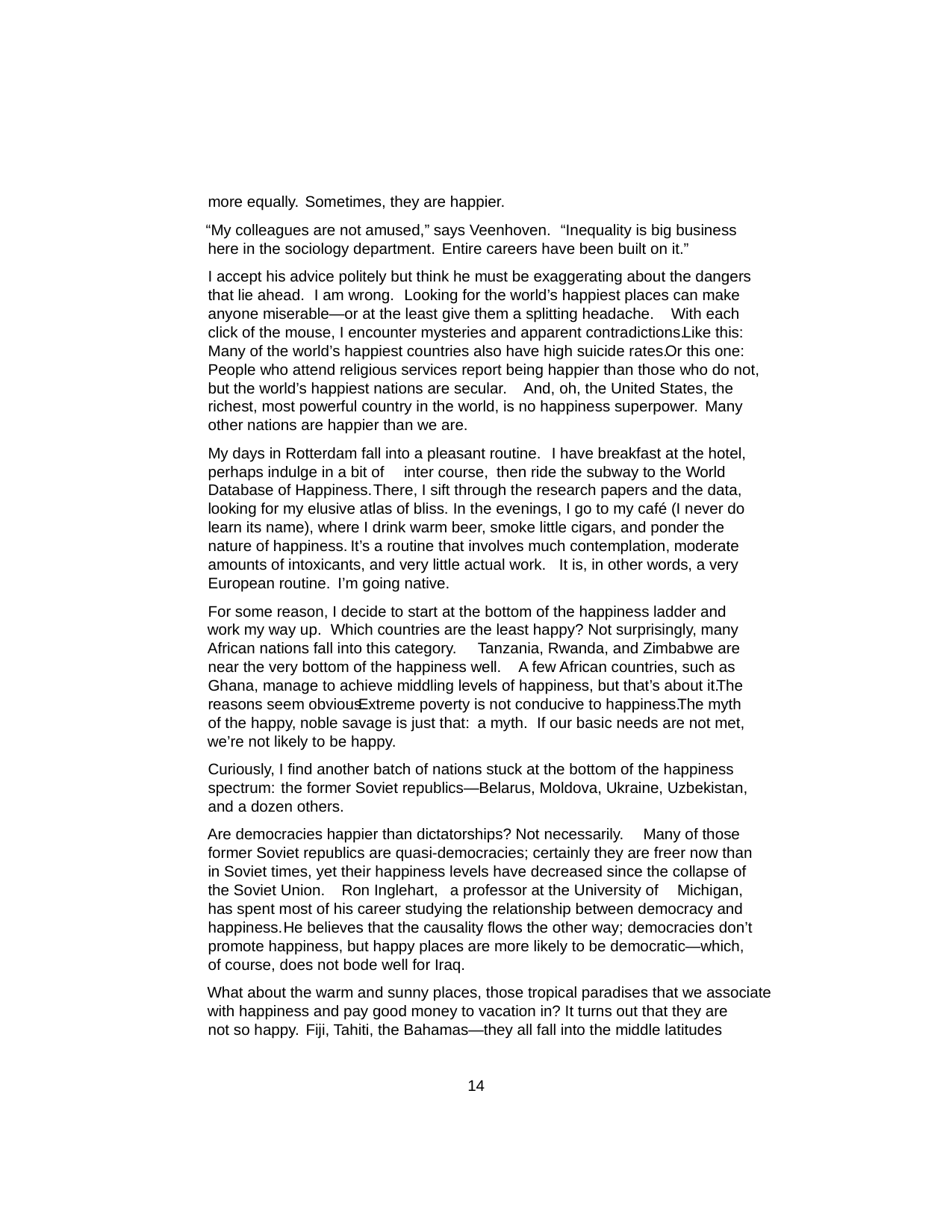

more equally.
Sometimes, they are happier.
“My colleagues are not amused,” says Veenhoven.
“Inequality is big business
here in the sociology department.
Entire careers have been built on it.”
I accept his advice politely but think he must be exaggerating about the dangers
that lie ahead.
I am wrong.
Looking for the world’s happiest places can make
anyone miserable—or at the least give them a splitting headache.
With each
click of the mouse, I encounter mysteries and apparent contradictions.
Like this:
Many of the world’s happiest countries also have high suicide rates.
Or this one:
People who attend religious services report being happier than those who do not,
but the world’s happiest nations are secular.
And, oh, the United States, the
richest, most powerful country in the world, is no happiness superpower.
Many
other nations are happier than we are.
My days in Rotterdam fall into a pleasant routine.
I have breakfast at the hotel,
perhaps indulge in a bit of
inter course,
then ride the subway to the World
Database of Happiness.
There, I sift through the research papers and the data,
looking for my elusive atlas of bliss.
In the evenings, I go to my café (I never do
learn its name), where I drink warm beer, smoke little cigars, and ponder the
nature of happiness.
It’s a routine that involves much contemplation, moderate
amounts of intoxicants, and very little actual work.
It is, in other words, a very
European routine.
I’m going native.
For some reason, I decide to start at the bottom of the happiness ladder and
work my way up.
Which countries are the least happy? Not surprisingly, many
African nations fall into this category.
Tanzania, Rwanda, and Zimbabwe are
near the very bottom of the happiness well.
A few African countries, such as
Ghana, manage to achieve middling levels of happiness, but that’s about it.
The
reasons seem obvious.
Extreme poverty is not conducive to happiness.
The myth
of the happy, noble savage is just that:
a myth.
If our basic needs are not met,
we’re not likely to be happy.
Curiously, I find another batch of nations stuck at the bottom of the happiness
spectrum:
the former Soviet republics—Belarus, Moldova, Ukraine, Uzbekistan,
and a dozen others.
Are democracies happier than dictatorships? Not necessarily.
Many of those
former Soviet republics are quasi-democracies; certainly they are freer now than
in Soviet times, yet their happiness levels have decreased since the collapse of
the Soviet Union.
Ron Inglehart,
a professor at the University of
Michigan,
has spent most of his career studying the relationship between democracy and
happiness.
He believes that the causality flows the other way; democracies don’t
promote happiness, but happy places are more likely to be democratic—which,
of course, does not bode well for Iraq.
What about the warm and sunny places, those tropical paradises that we associate
with happiness and pay good money to vacation in? It turns out that they are
not so happy.
Fiji, Tahiti, the Bahamas—they all fall into the middle latitudes
14